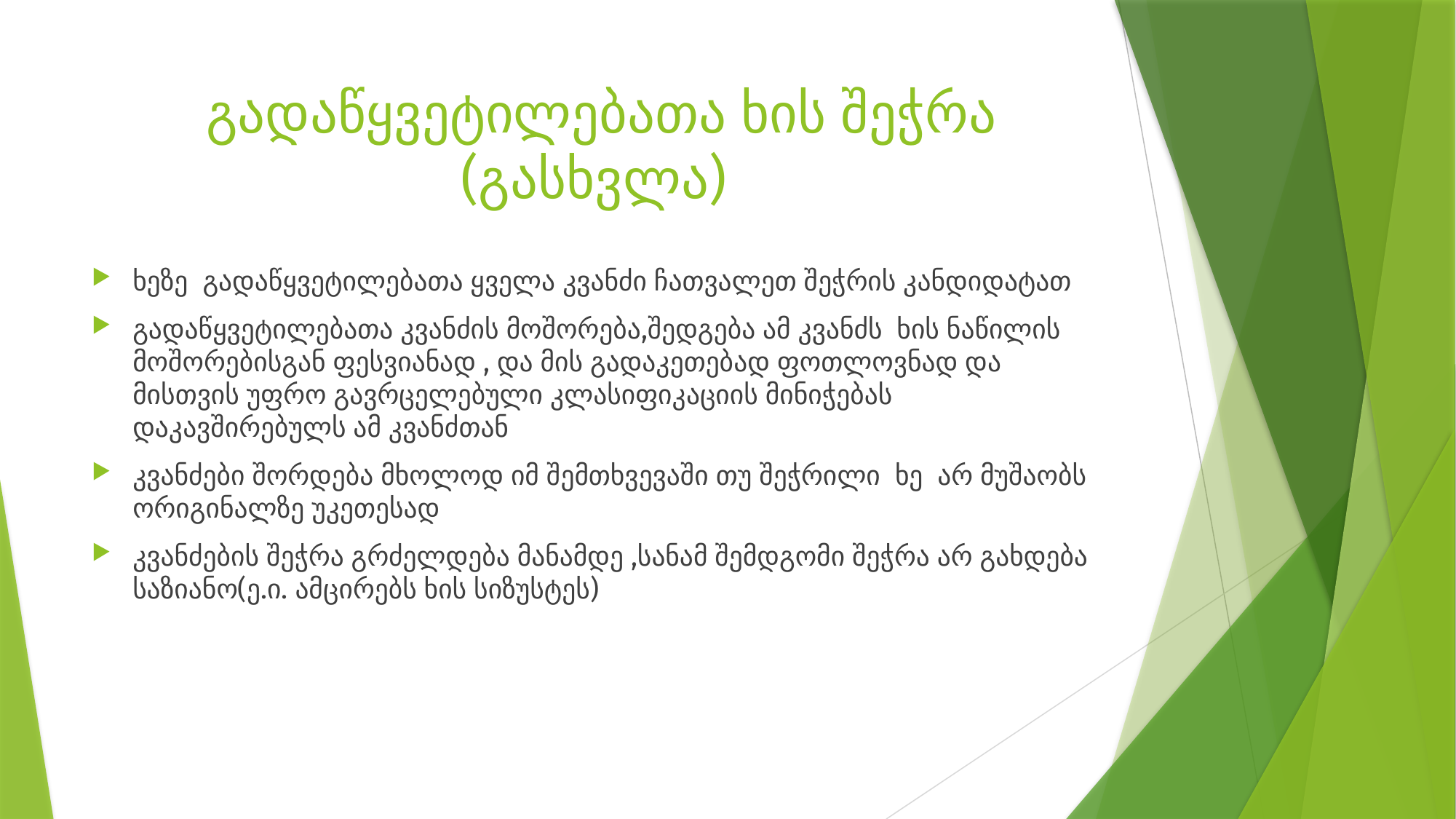

# გადაწყვეტილებათა ხის შეჭრა (გასხვლა)
ხეზე  გადაწყვეტილებათა ყველა კვანძი ჩათვალეთ შეჭრის კანდიდატათ
გადაწყვეტილებათა კვანძის მოშორება,შედგება ამ კვანძს  ხის ნაწილის მოშორებისგან ფესვიანად , და მის გადაკეთებად ფოთლოვნად და მისთვის უფრო გავრცელებული კლასიფიკაციის მინიჭებას დაკავშირებულს ამ კვანძთან
კვანძები შორდება მხოლოდ იმ შემთხვევაში თუ შეჭრილი  ხე  არ მუშაობს ორიგინალზე უკეთესად
კვანძების შეჭრა გრძელდება მანამდე ,სანამ შემდგომი შეჭრა არ გახდება საზიანო(ე.ი. ამცირებს ხის სიზუსტეს)